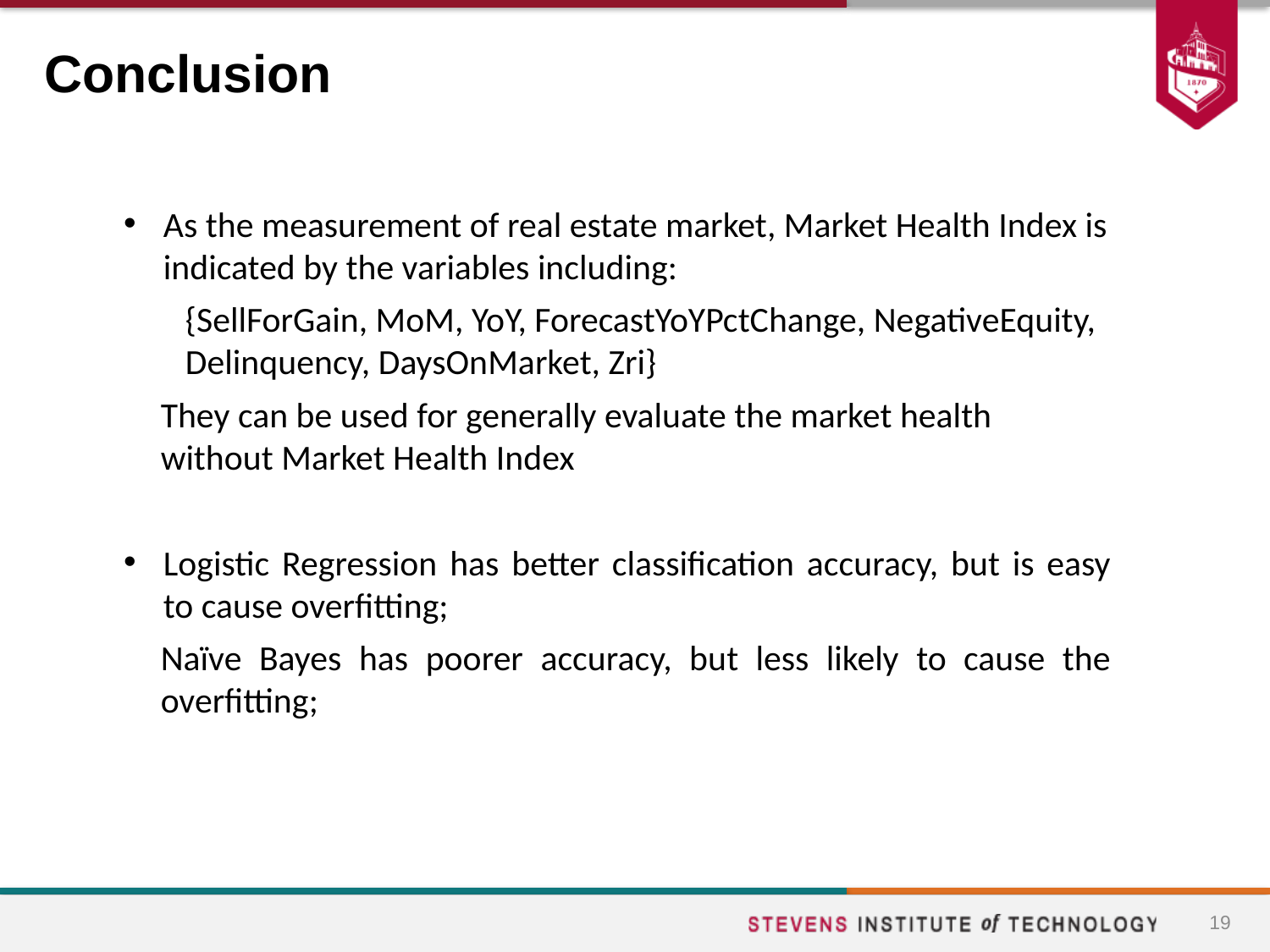

# Conclusion
As the measurement of real estate market, Market Health Index is indicated by the variables including:
{SellForGain, MoM, YoY, ForecastYoYPctChange, NegativeEquity, Delinquency, DaysOnMarket, Zri}
They can be used for generally evaluate the market health without Market Health Index
Logistic Regression has better classification accuracy, but is easy to cause overfitting;
Naïve Bayes has poorer accuracy, but less likely to cause the overfitting;
19